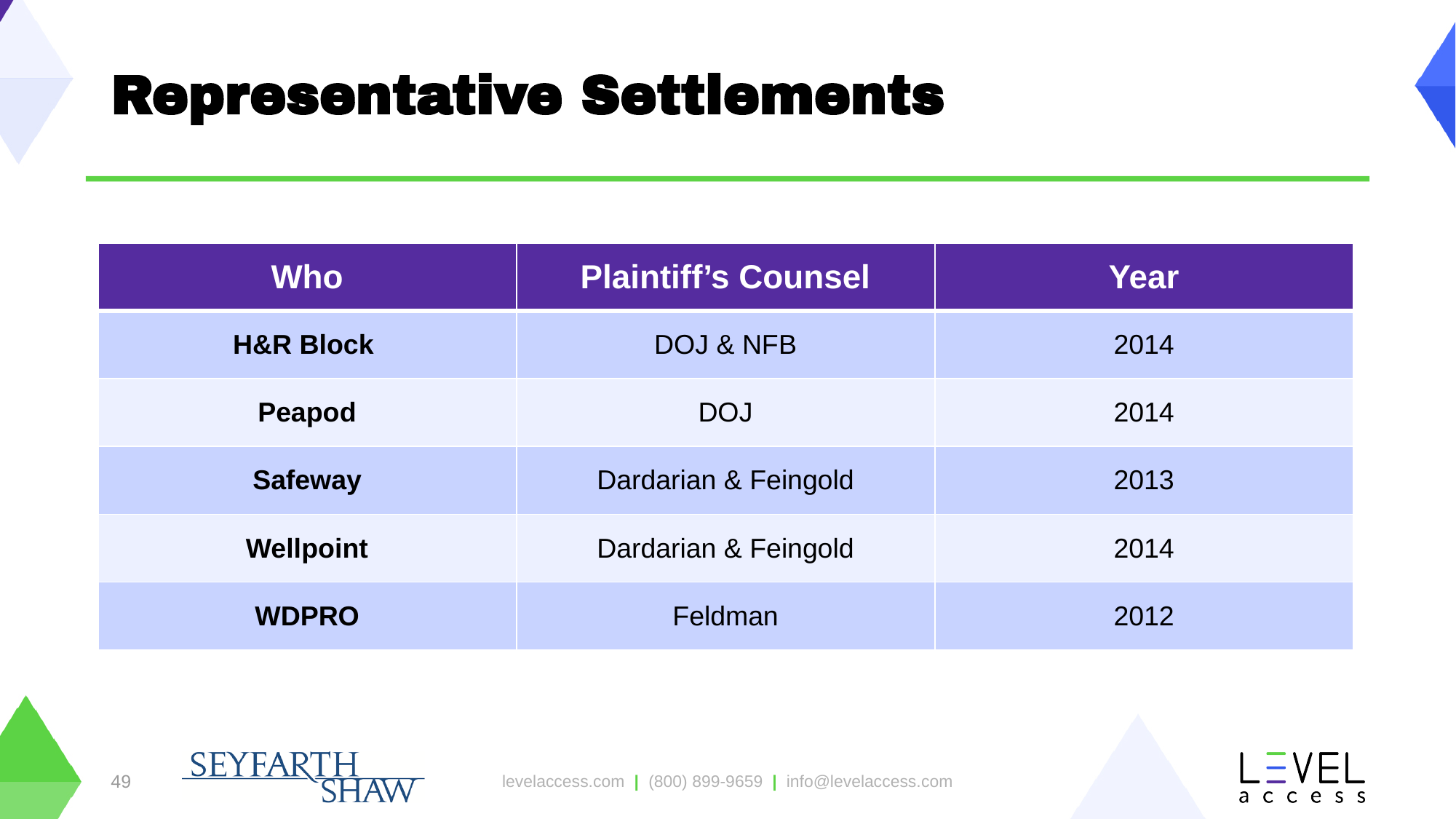

# Representative Settlements

| Who | Plaintiff’s Counsel | Year |
| --- | --- | --- |
| H&R Block | DOJ & NFB | 2014 |
| Peapod | DOJ | 2014 |
| Safeway | Dardarian & Feingold | 2013 |
| Wellpoint | Dardarian & Feingold | 2014 |
| WDPRO | Feldman | 2012 |
49
levelaccess.com  |  (800) 899-9659  |  info@levelaccess.com